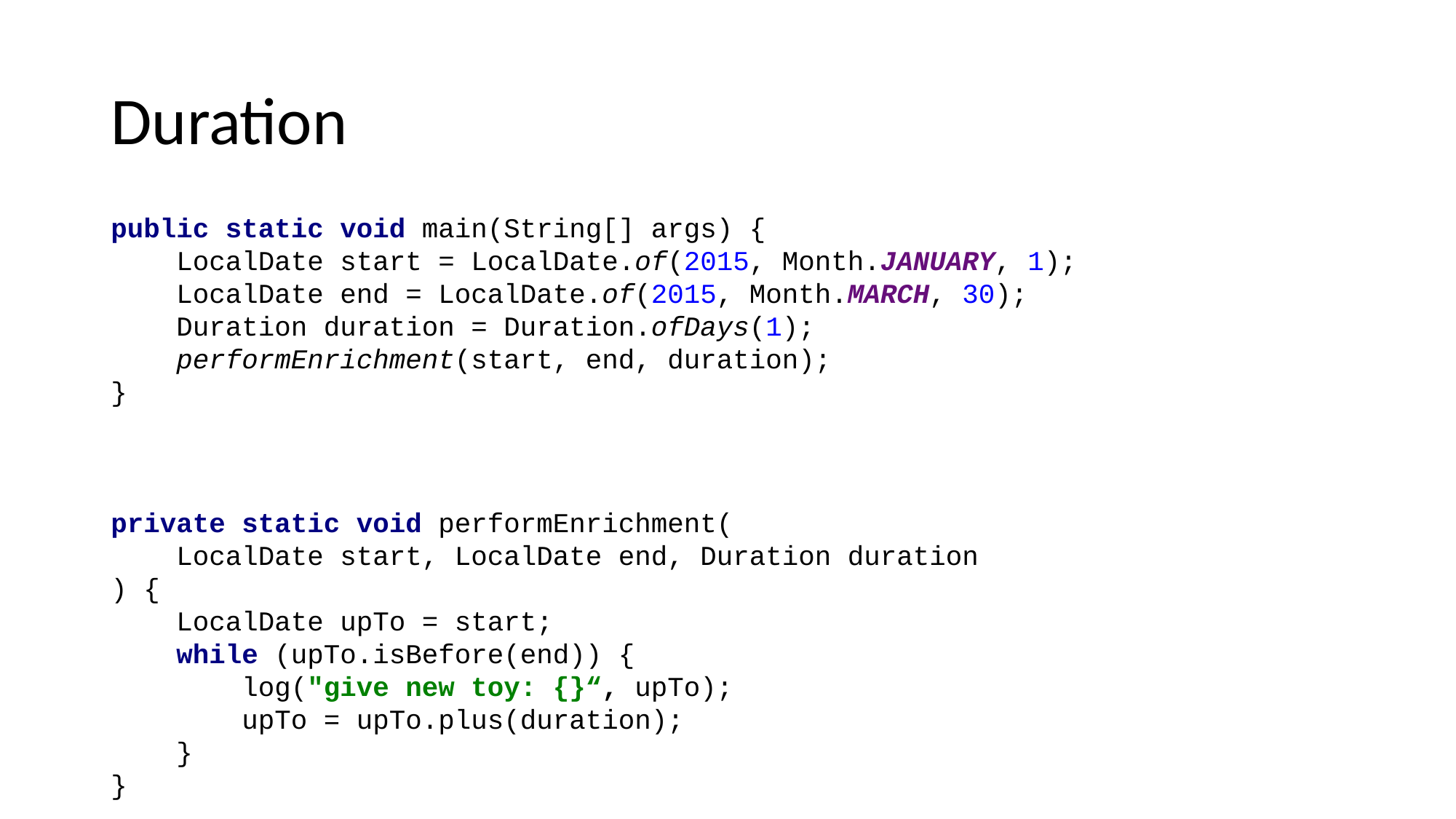

# Duration
public static void main(String[] args) {
    LocalDate start = LocalDate.of(2015, Month.JANUARY, 1);
    LocalDate end = LocalDate.of(2015, Month.MARCH, 30);
    Duration duration = Duration.ofDays(1);
    performEnrichment(start, end, duration);
}
private static void performEnrichment(
    LocalDate start, LocalDate end, Duration duration
) {
    LocalDate upTo = start;
    while (upTo.isBefore(end)) {
        log("give new toy: {}“, upTo);
        upTo = upTo.plus(duration);
    }
}